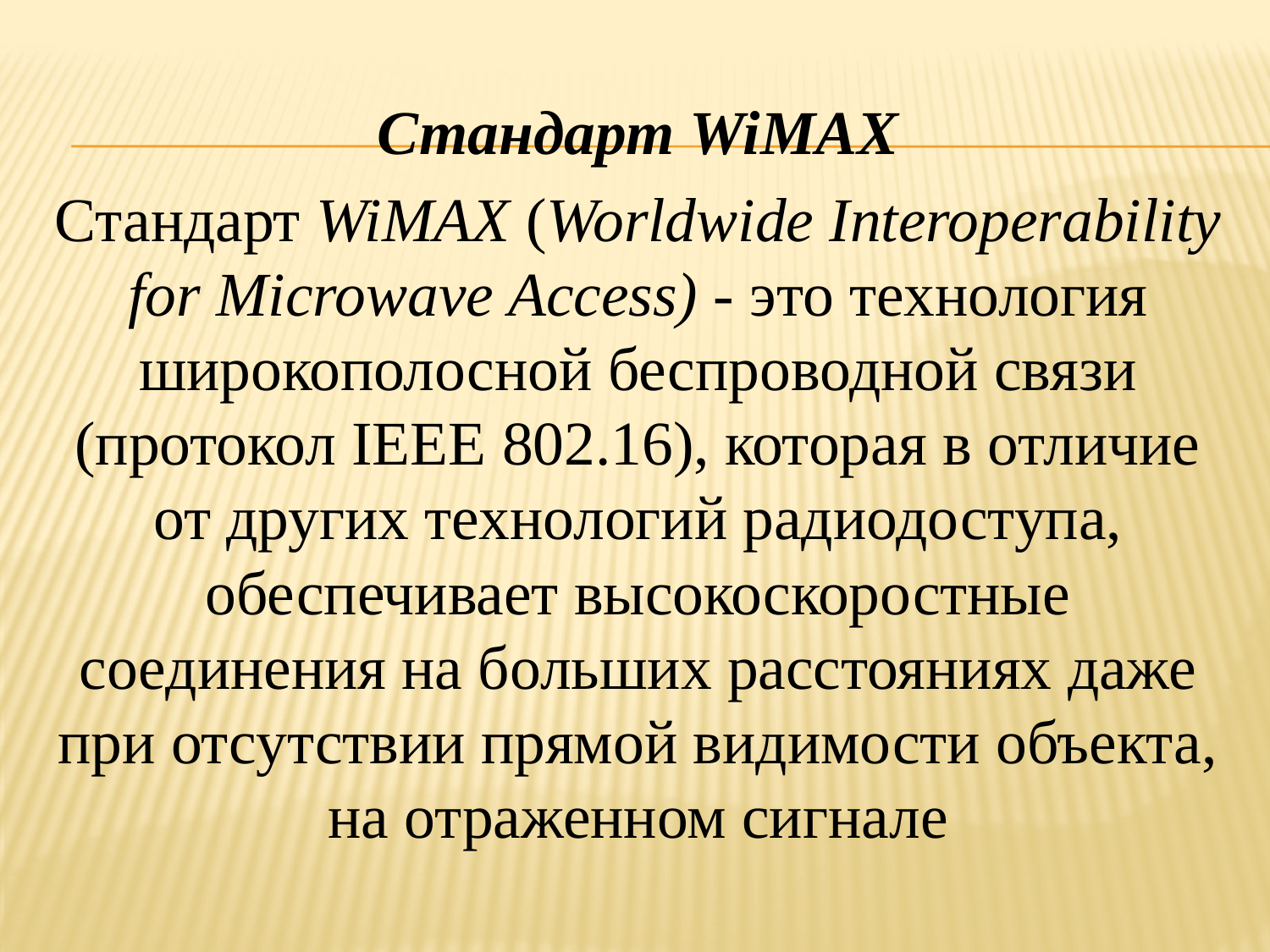

Стандарт WiMAX
Стандарт WiMAX (Worldwide Interoperability for Microwave Access) - это технология широкополосной беспроводной связи (протокол IEEE 802.16), которая в отличие от других технологий радиодоступа, обеспечивает высокоскоростные соединения на больших расстояниях даже при отсутствии прямой видимости объекта, на отраженном сигнале